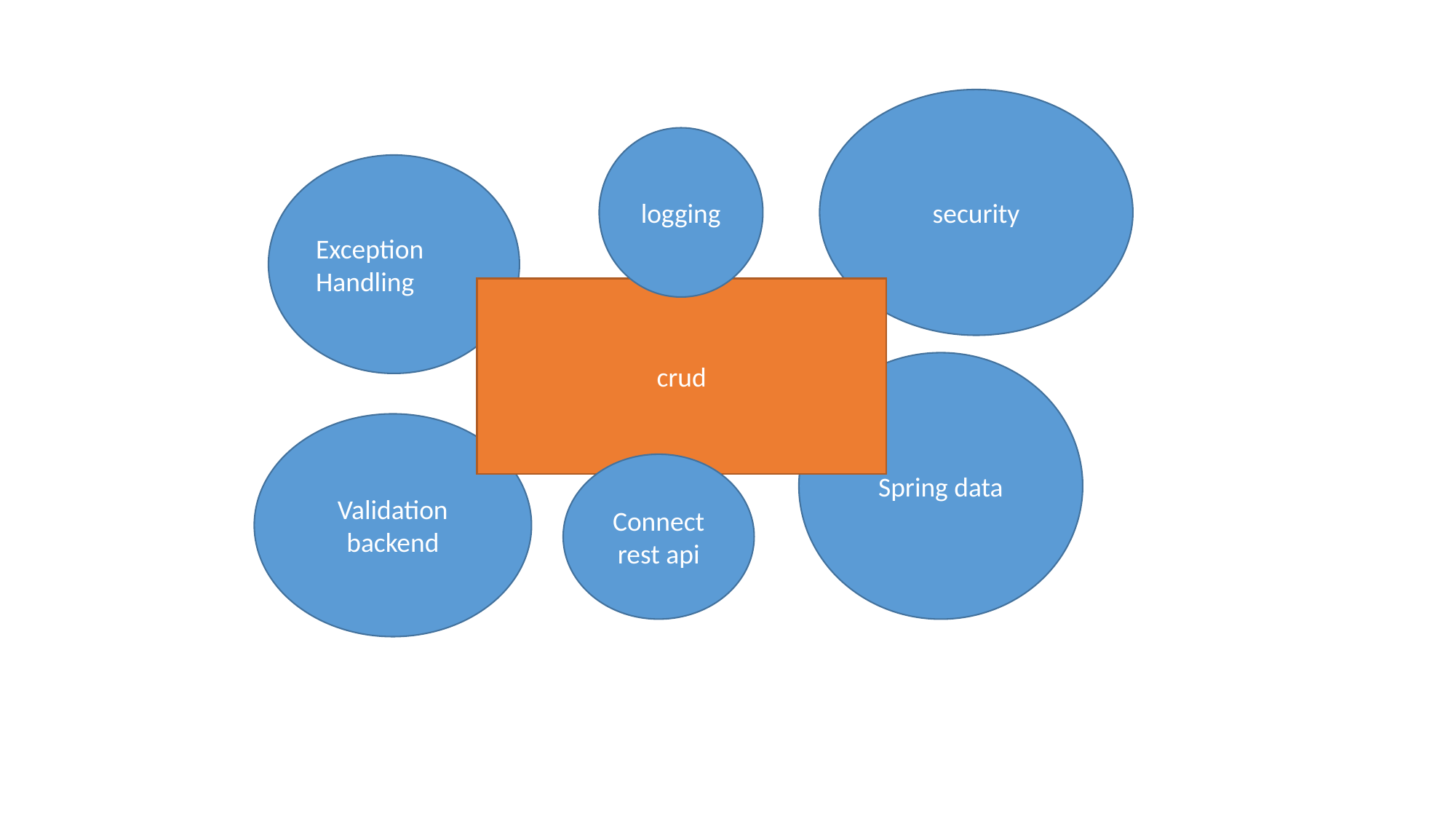

security
logging
Exception Handling
crud
Spring data
Validation
backend
Connect rest api